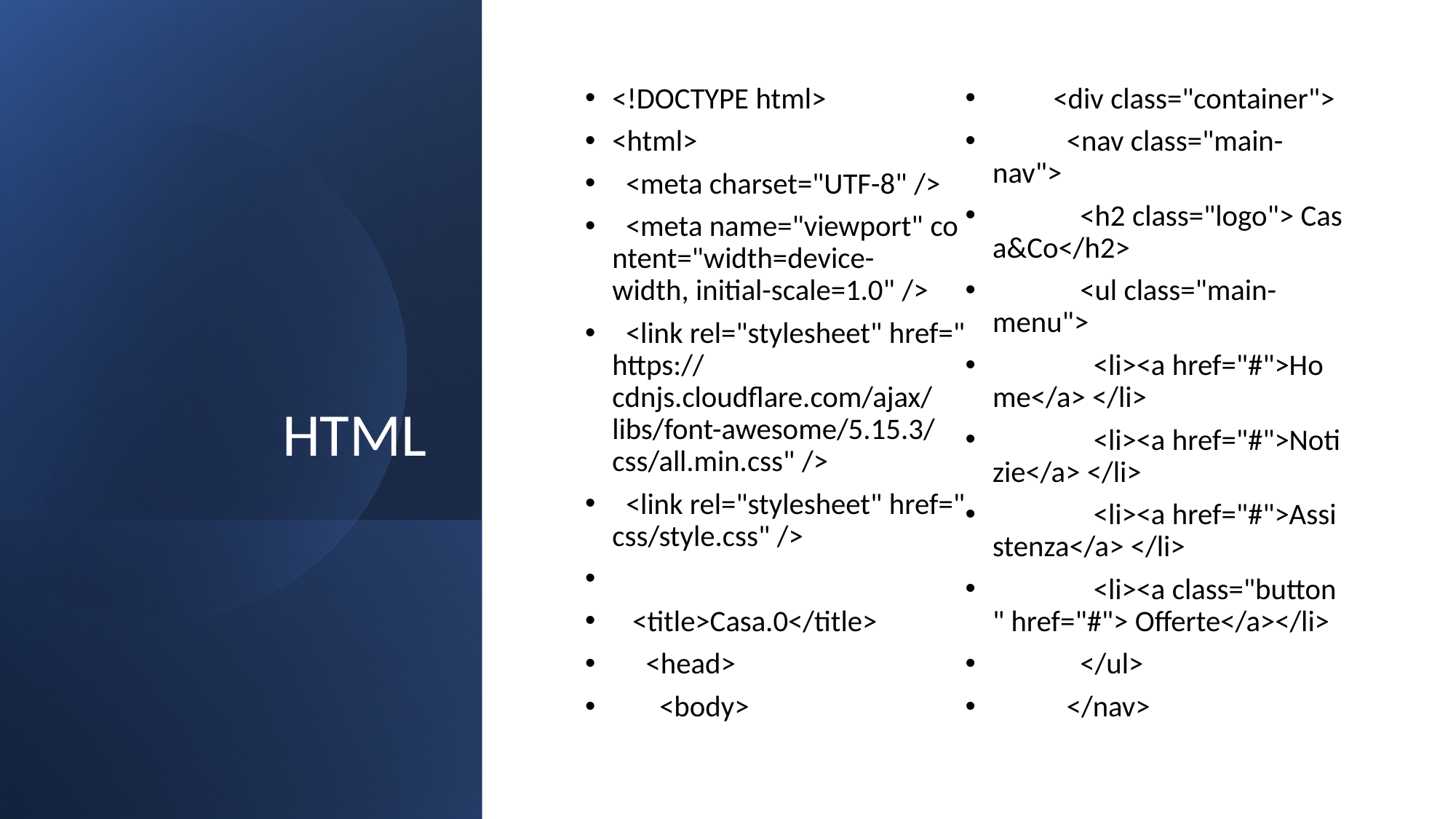

# HTML
<!DOCTYPE html>
<html>
  <meta charset="UTF-8" />
  <meta name="viewport" content="width=device-width, initial-scale=1.0" />
  <link rel="stylesheet" href="https://cdnjs.cloudflare.com/ajax/libs/font-awesome/5.15.3/css/all.min.css" />
  <link rel="stylesheet" href="css/style.css" />

   <title>Casa.0</title>
     <head>
       <body>
         <div class="container">
           <nav class="main-nav">
             <h2 class="logo"> Casa&Co</h2>
             <ul class="main-menu">
               <li><a href="#">Home</a> </li>
               <li><a href="#">Notizie</a> </li>
               <li><a href="#">Assistenza</a> </li>
               <li><a class="button" href="#"> Offerte</a></li>
             </ul>
           </nav>